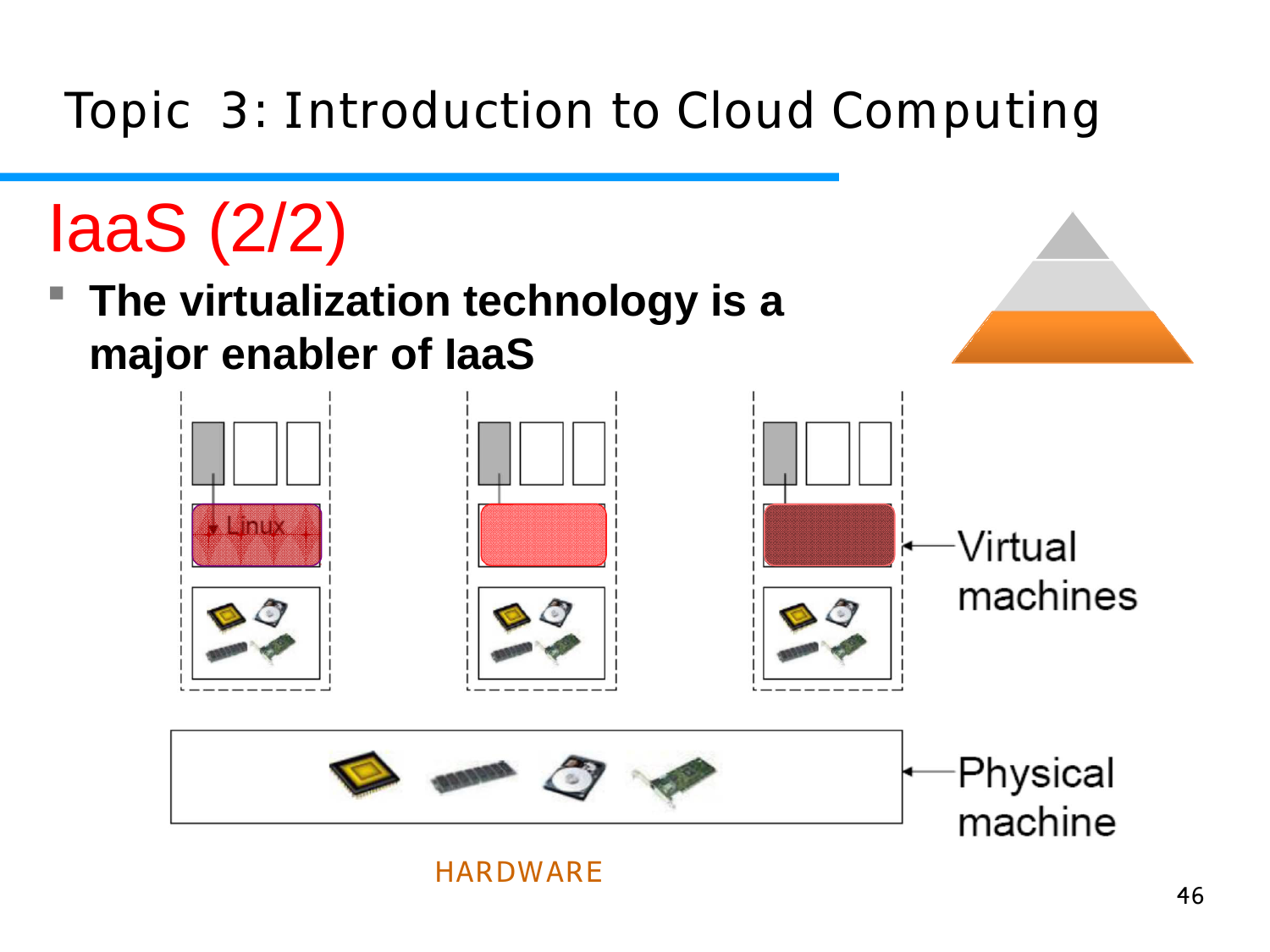

Topic  3: Introduction to Cloud Computing
# IaaS (2/2)

The virtualization technology is a major enabler of IaaS

HARDWARE
46